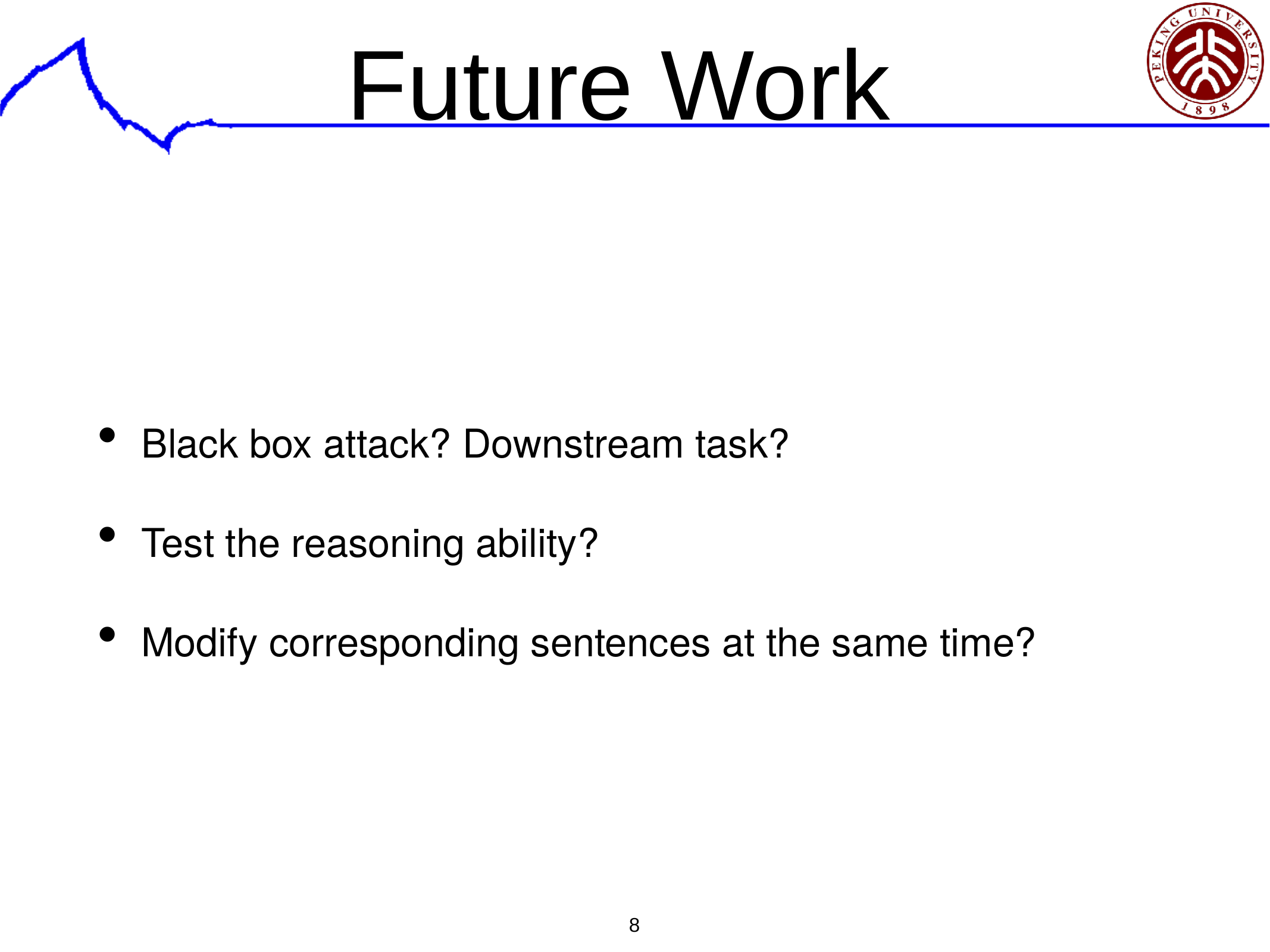

# Future Work
Black box attack? Downstream task?
Test the reasoning ability?
Modify corresponding sentences at the same time?
8